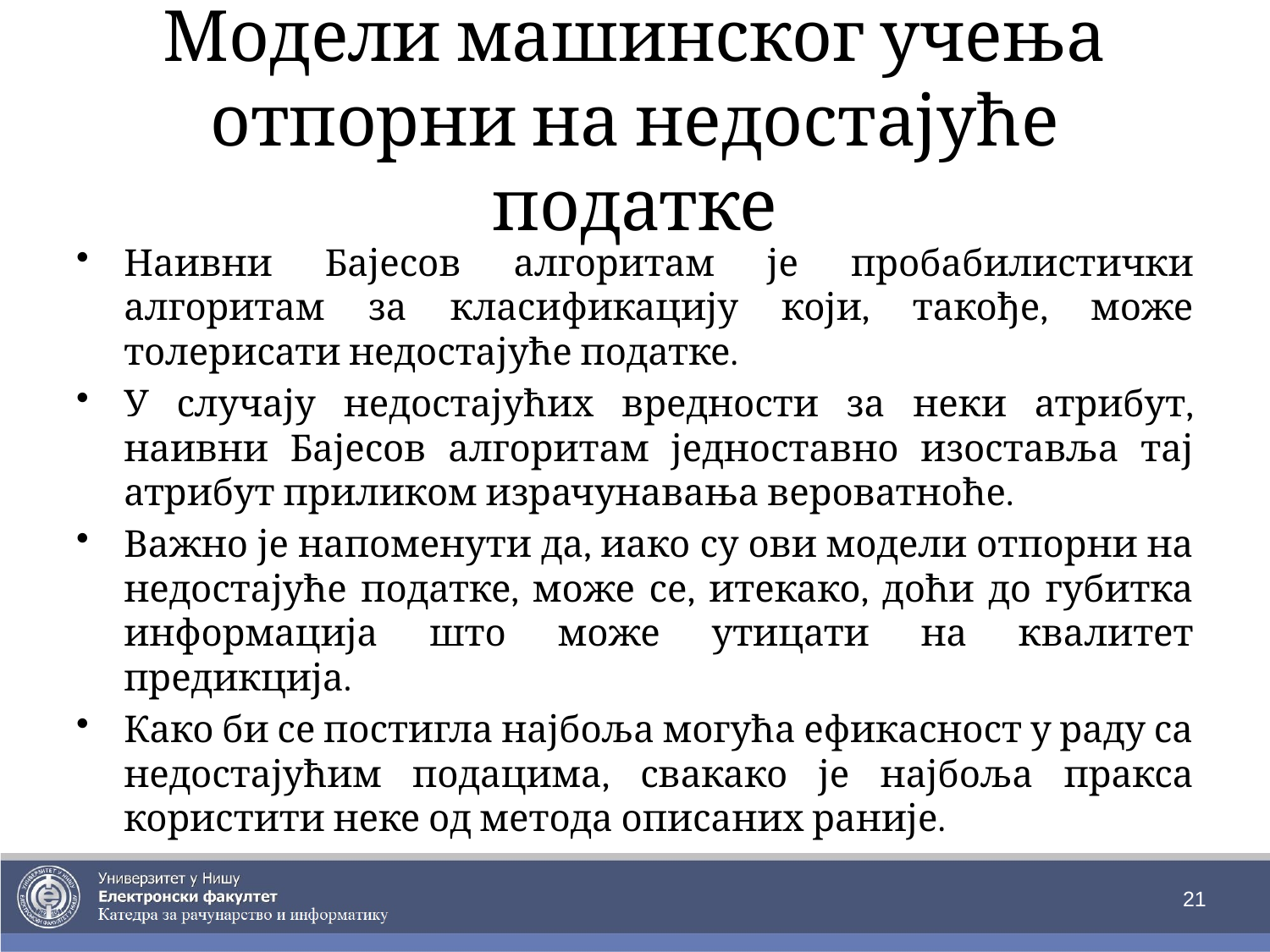

# Модели машинског учења отпорни на недостајуће податке
Наивни Бајесов алгоритам је пробабилистички алгоритам за класификацију који, такође, може толерисати недостајуће податке.
У случају недостајућих вредности за неки атрибут, наивни Бајесов алгоритам једноставно изоставља тај атрибут приликом израчунавања вероватноће.
Важно је напоменути да, иако су ови модели отпорни на недостајуће податке, може се, итекако, доћи до губитка информација што може утицати на квалитет предикција.
Како би се постигла најбоља могућа ефикасност у раду са недостајућим подацима, свакако је најбоља пракса користити неке од метода описаних раније.
21